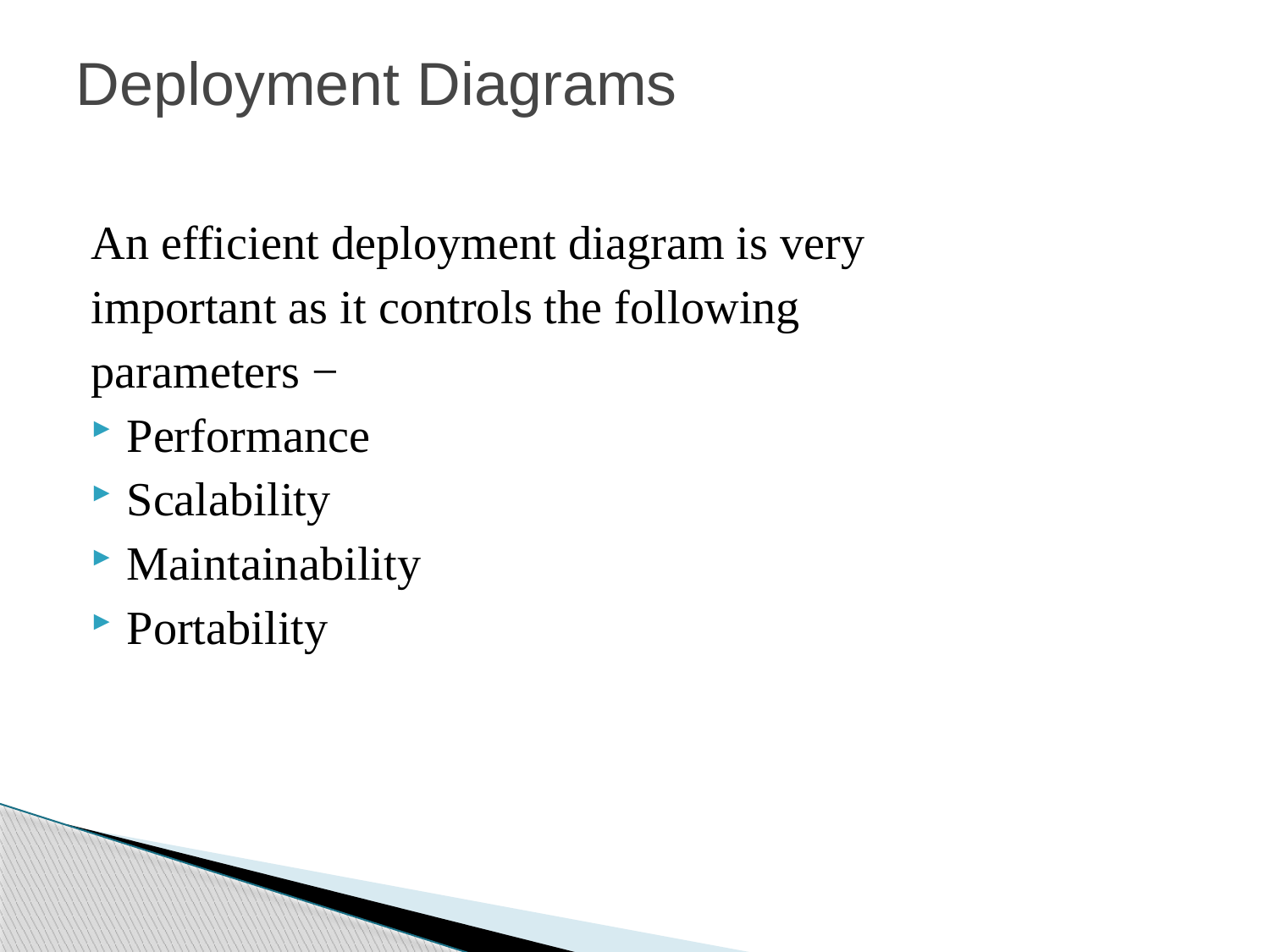

# Deployment Diagrams
An efficient deployment diagram is very
important as it controls the following
parameters −
Performance
Scalability
Maintainability
Portability